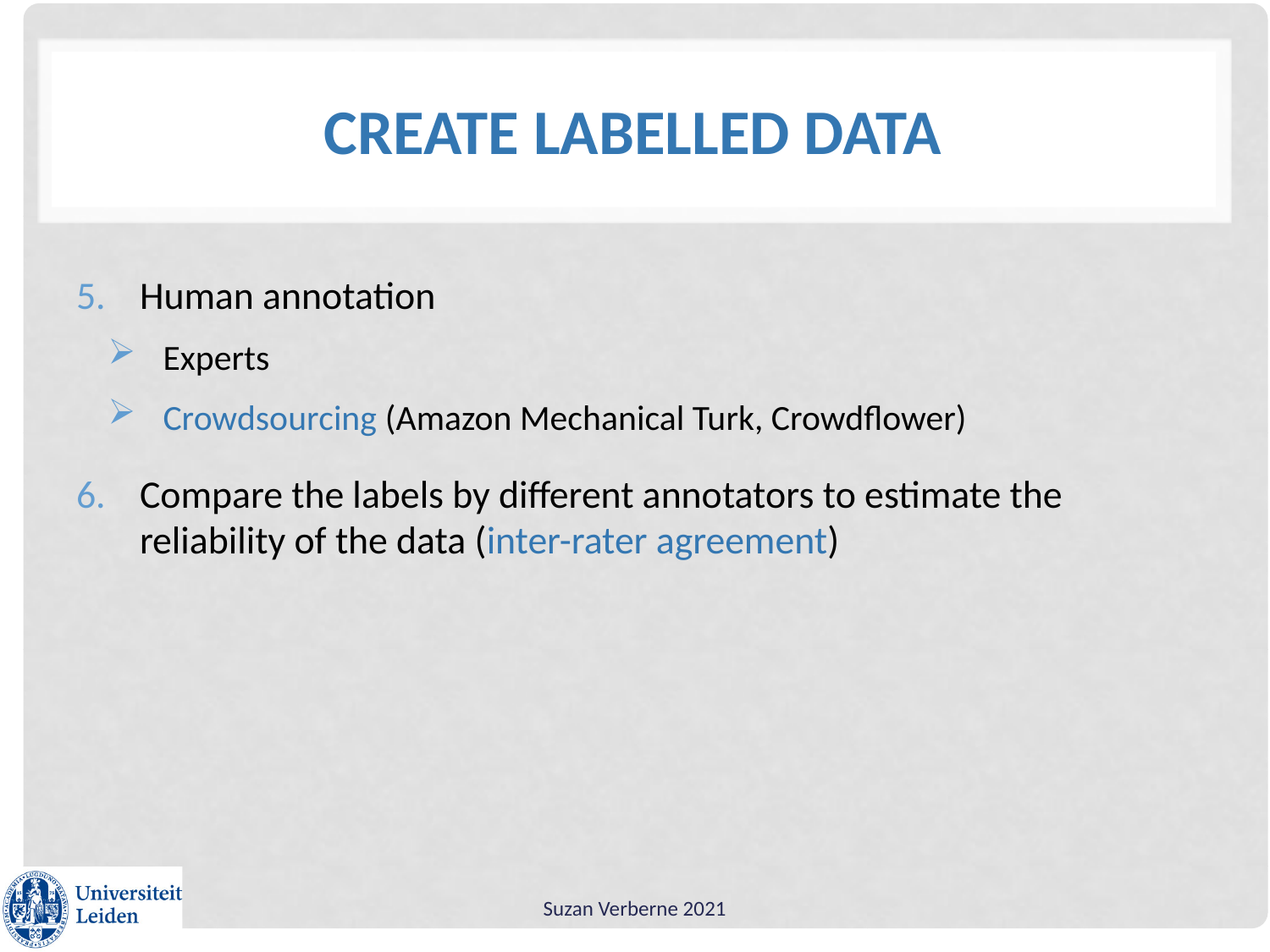

# Create labelled data
Human annotation
Experts
Crowdsourcing (Amazon Mechanical Turk, Crowdflower)
Compare the labels by different annotators to estimate the reliability of the data (inter-rater agreement)
Suzan Verberne 2021